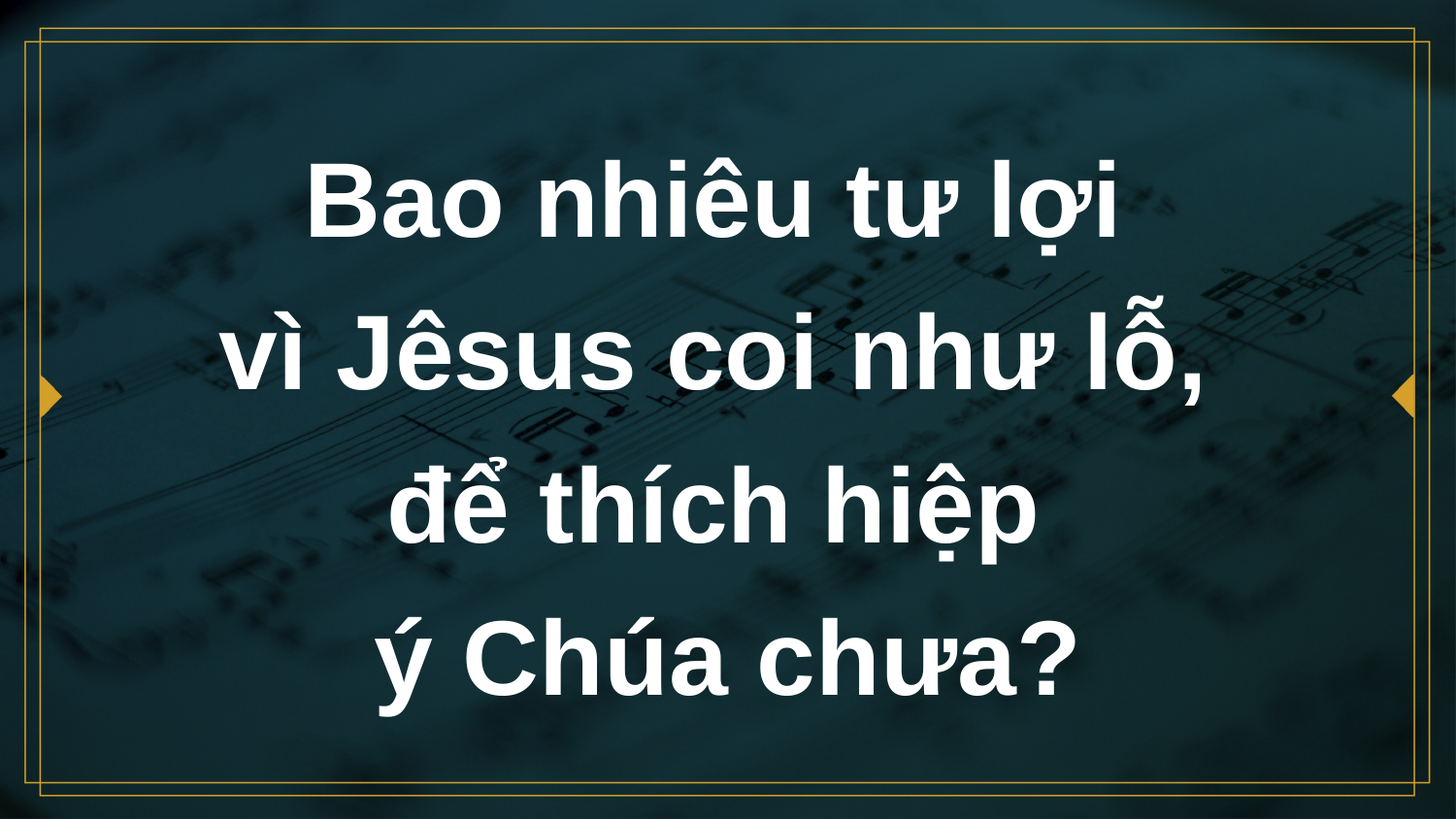

# Bao nhiêu tư lợi vì Jêsus coi như lỗ, để thích hiệp ý Chúa chưa?